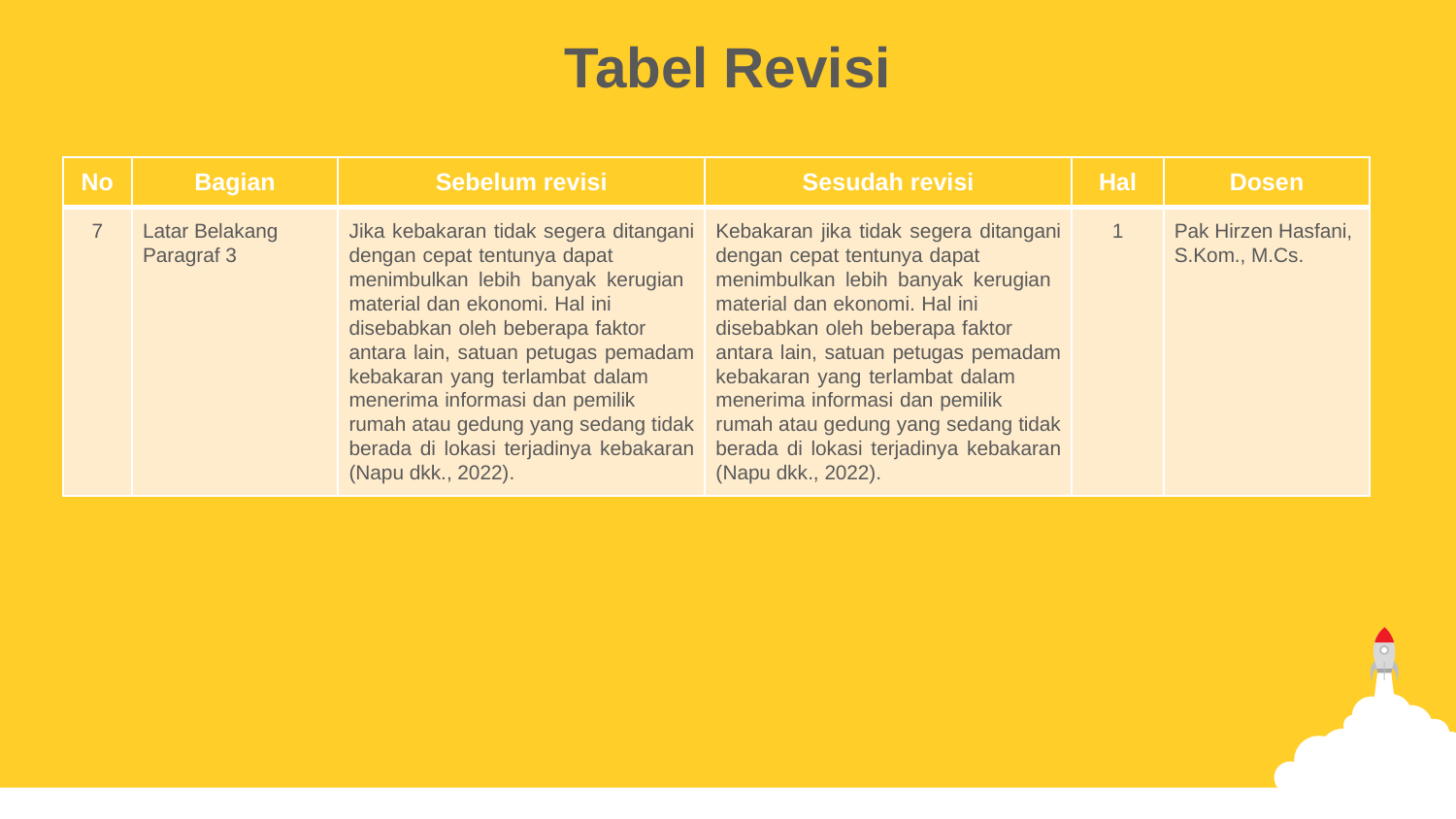

Tabel Revisi
| No | Bagian | Sebelum revisi | Sesudah revisi | Hal | Dosen |
| --- | --- | --- | --- | --- | --- |
| 7 | Latar Belakang Paragraf 3 | Jika kebakaran tidak segera ditangani dengan cepat tentunya dapat menimbulkan lebih banyak kerugian material dan ekonomi. Hal ini disebabkan oleh beberapa faktor antara lain, satuan petugas pemadam kebakaran yang terlambat dalam menerima informasi dan pemilik rumah atau gedung yang sedang tidak berada di lokasi terjadinya kebakaran (Napu dkk., 2022). | Kebakaran jika tidak segera ditangani dengan cepat tentunya dapat menimbulkan lebih banyak kerugian material dan ekonomi. Hal ini disebabkan oleh beberapa faktor antara lain, satuan petugas pemadam kebakaran yang terlambat dalam menerima informasi dan pemilik rumah atau gedung yang sedang tidak berada di lokasi terjadinya kebakaran (Napu dkk., 2022). | 1 | Pak Hirzen Hasfani, S.Kom., M.Cs. |